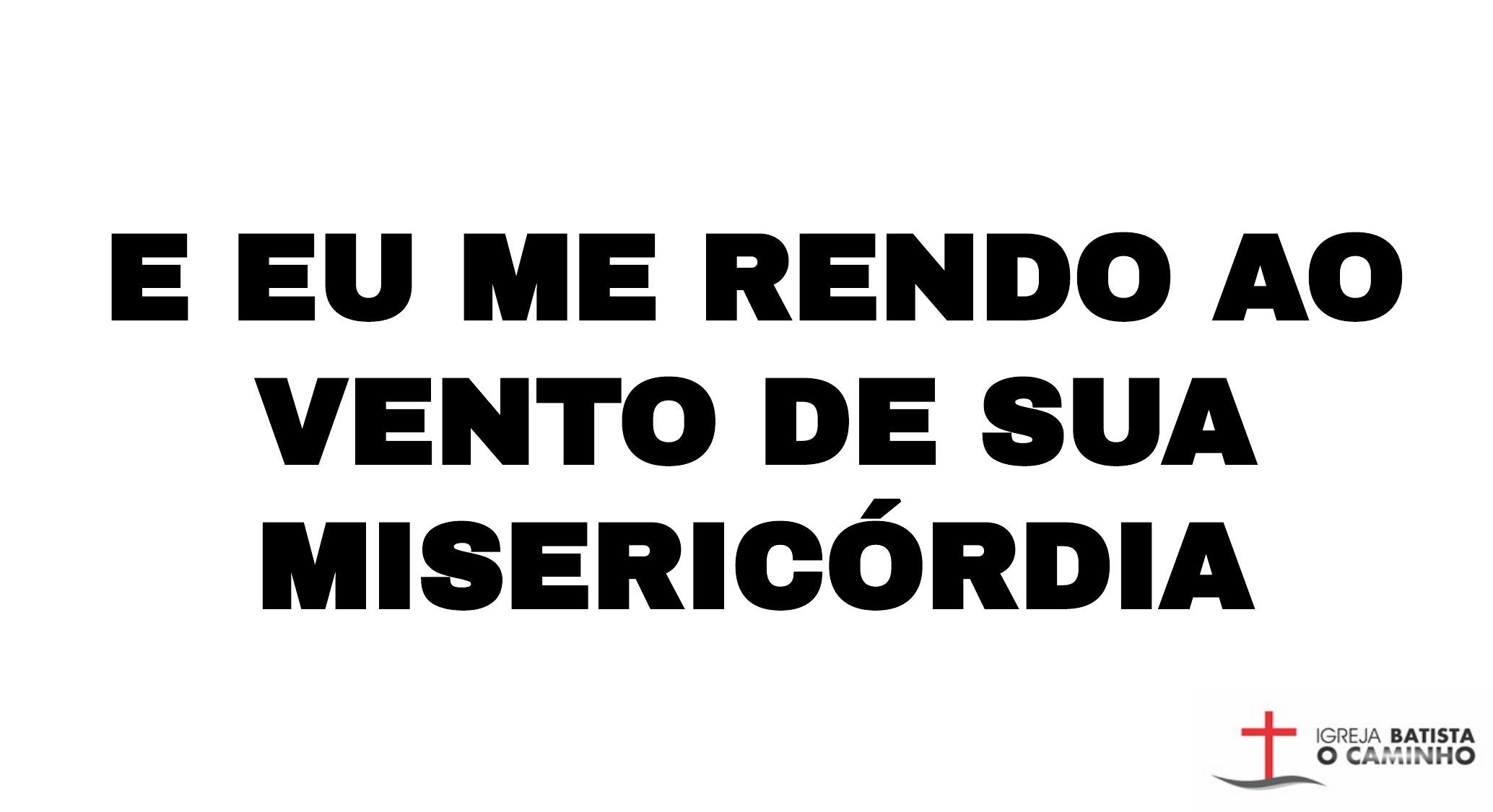

E EU ME RENDO AO VENTO DE SUA MISERICÓRDIA